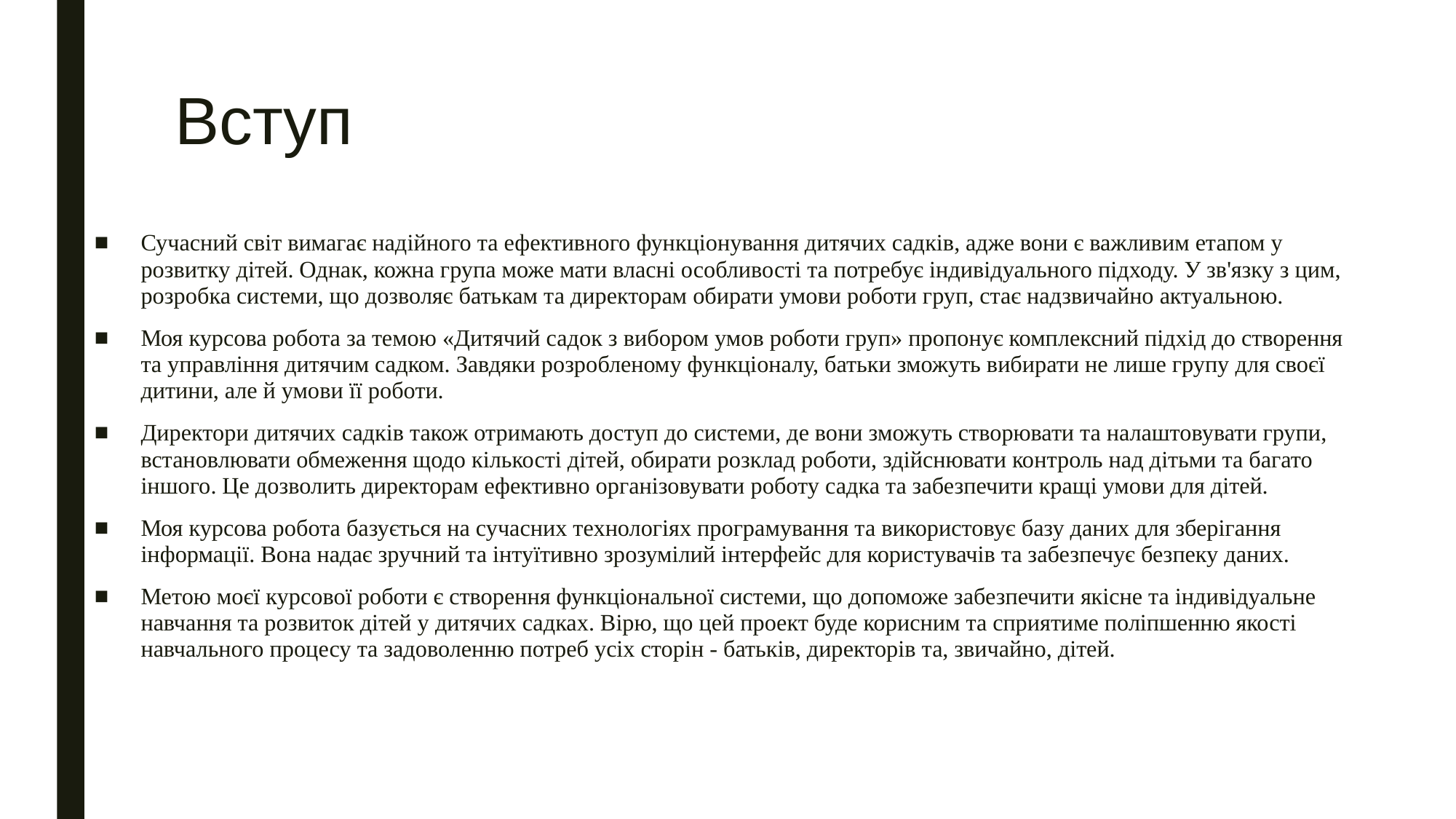

# Вступ
Сучасний світ вимагає надійного та ефективного функціонування дитячих садків, адже вони є важливим етапом у розвитку дітей. Однак, кожна група може мати власні особливості та потребує індивідуального підходу. У зв'язку з цим, розробка системи, що дозволяє батькам та директорам обирати умови роботи груп, стає надзвичайно актуальною.
Моя курсова робота за темою «Дитячий садок з вибором умов роботи груп» пропонує комплексний підхід до створення та управління дитячим садком. Завдяки розробленому функціоналу, батьки зможуть вибирати не лише групу для своєї дитини, але й умови її роботи.
Директори дитячих садків також отримають доступ до системи, де вони зможуть створювати та налаштовувати групи, встановлювати обмеження щодо кількості дітей, обирати розклад роботи, здійснювати контроль над дітьми та багато іншого. Це дозволить директорам ефективно організовувати роботу садка та забезпечити кращі умови для дітей.
Моя курсова робота базується на сучасних технологіях програмування та використовує базу даних для зберігання інформації. Вона надає зручний та інтуїтивно зрозумілий інтерфейс для користувачів та забезпечує безпеку даних.
Метою моєї курсової роботи є створення функціональної системи, що допоможе забезпечити якісне та індивідуальне навчання та розвиток дітей у дитячих садках. Вірю, що цей проект буде корисним та сприятиме поліпшенню якості навчального процесу та задоволенню потреб усіх сторін - батьків, директорів та, звичайно, дітей.